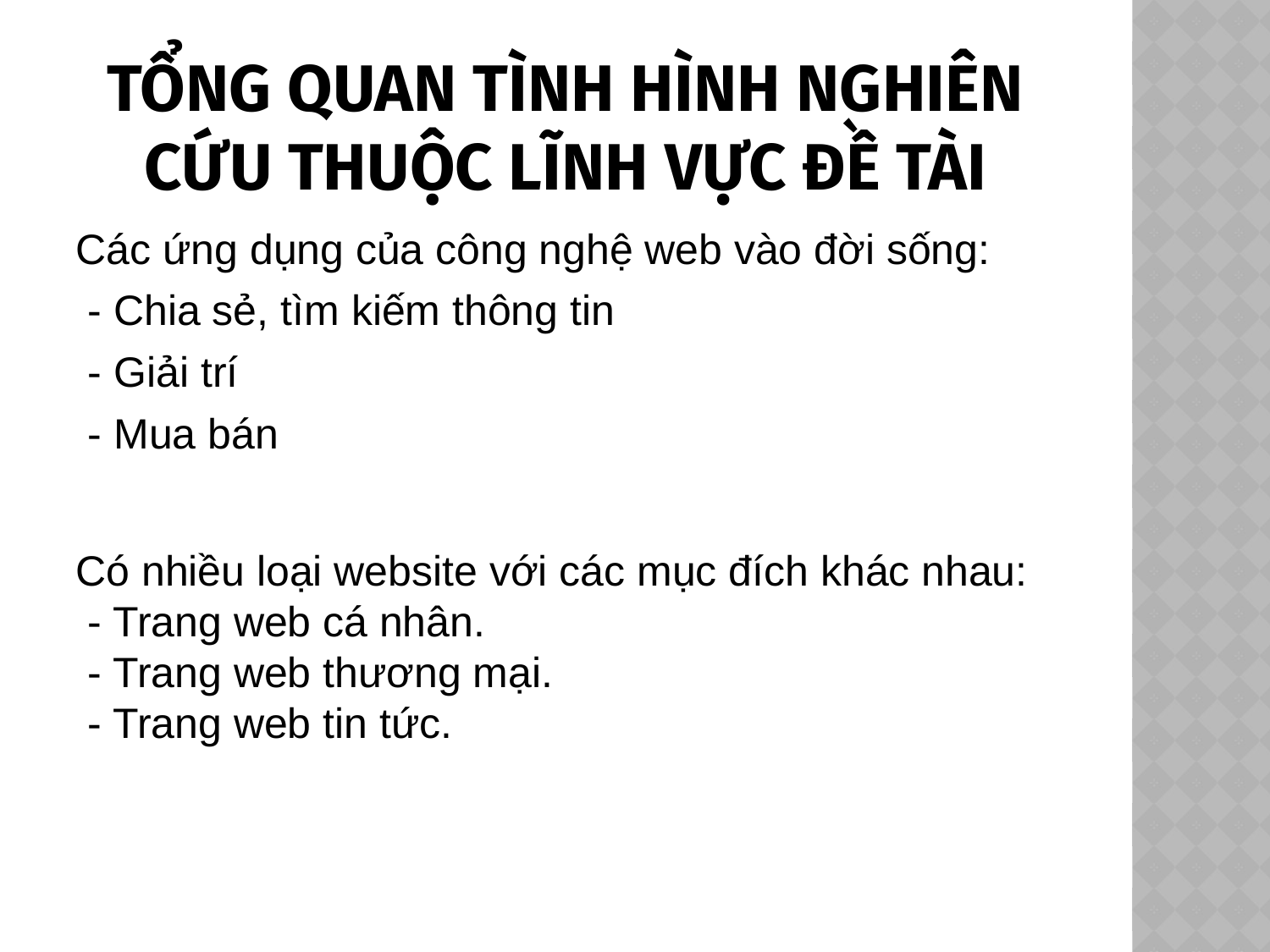

# TỔNG QUAN TÌNH HÌNH NGHIÊN CỨU THUỘC LĨNH VỰC ĐỀ TÀI
Các ứng dụng của công nghệ web vào đời sống:
 - Chia sẻ, tìm kiếm thông tin
 - Giải trí
 - Mua bán

Có nhiều loại website với các mục đích khác nhau:
 - Trang web cá nhân.
 - Trang web thương mại.
 - Trang web tin tức.